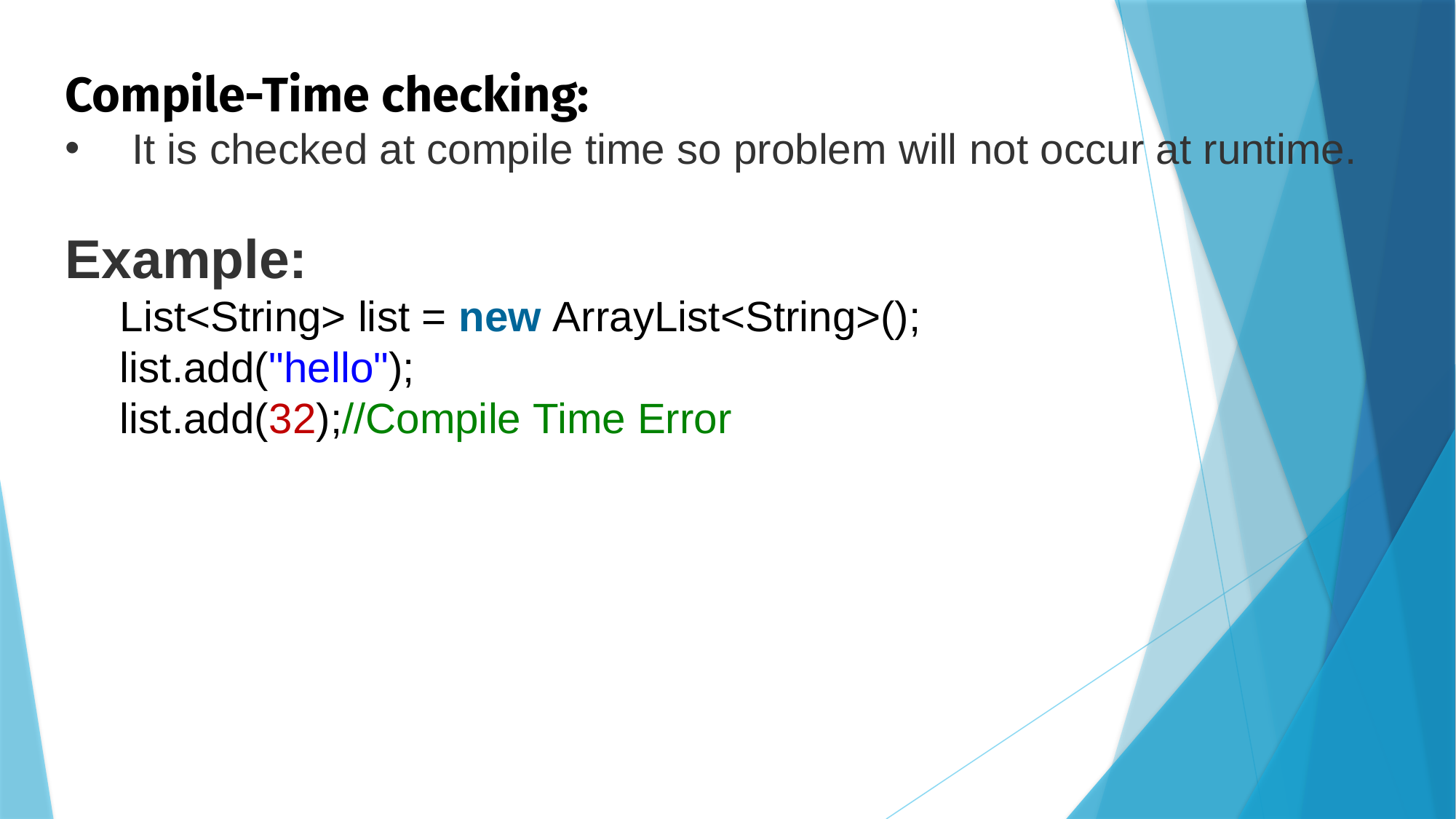

Compile-Time checking:
 It is checked at compile time so problem will not occur at runtime.

Example:
List<String> list = new ArrayList<String>();
list.add("hello");
list.add(32);//Compile Time Error